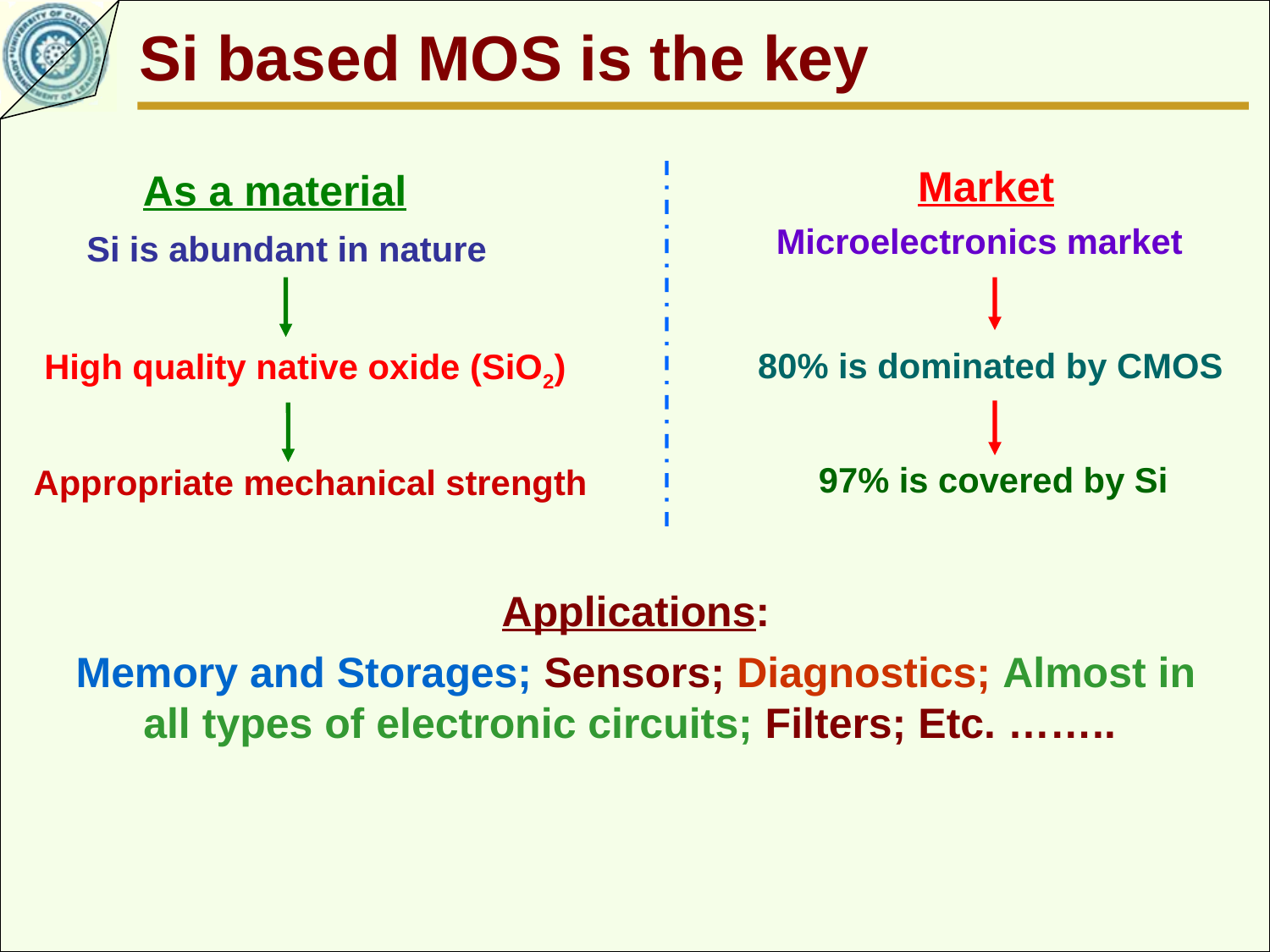

Si based MOS is the key
Market
Microelectronics market

80% is dominated by CMOS

97% is covered by Si
As a material
Si is abundant in nature

High quality native oxide (SiO2)

Appropriate mechanical strength

Applications:
Memory and Storages; Sensors; Diagnostics; Almost in all types of electronic circuits; Filters; Etc. ……..